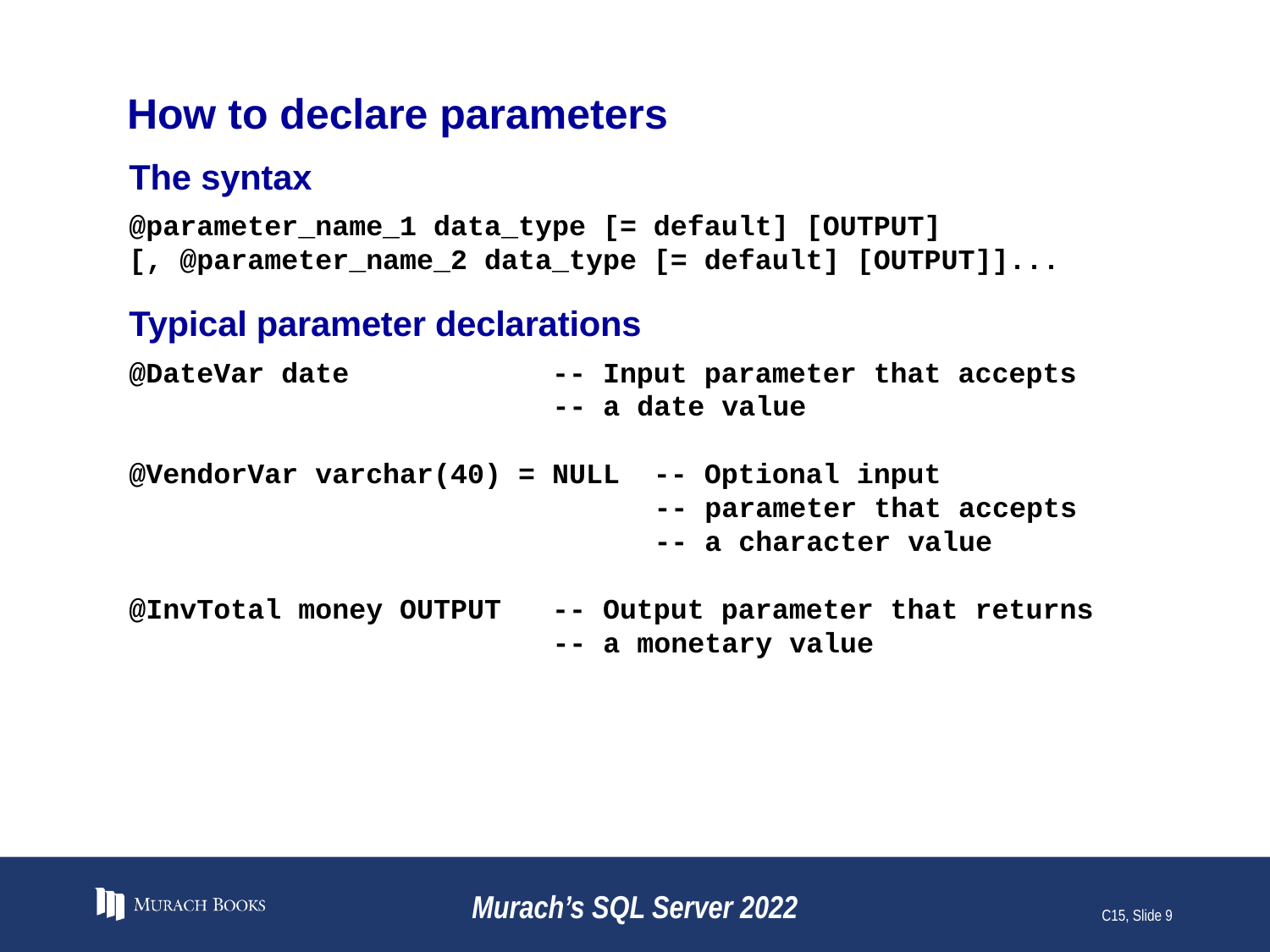

# How to declare parameters
The syntax
@parameter_name_1 data_type [= default] [OUTPUT]
[, @parameter_name_2 data_type [= default] [OUTPUT]]...
Typical parameter declarations
@DateVar date            -- Input parameter that accepts
                         -- a date value

@VendorVar varchar(40) = NULL  -- Optional input
                               -- parameter that accepts
                               -- a character value

@InvTotal money OUTPUT   -- Output parameter that returns
                         -- a monetary value

Murach’s SQL Server 2022

C15, Slide 9